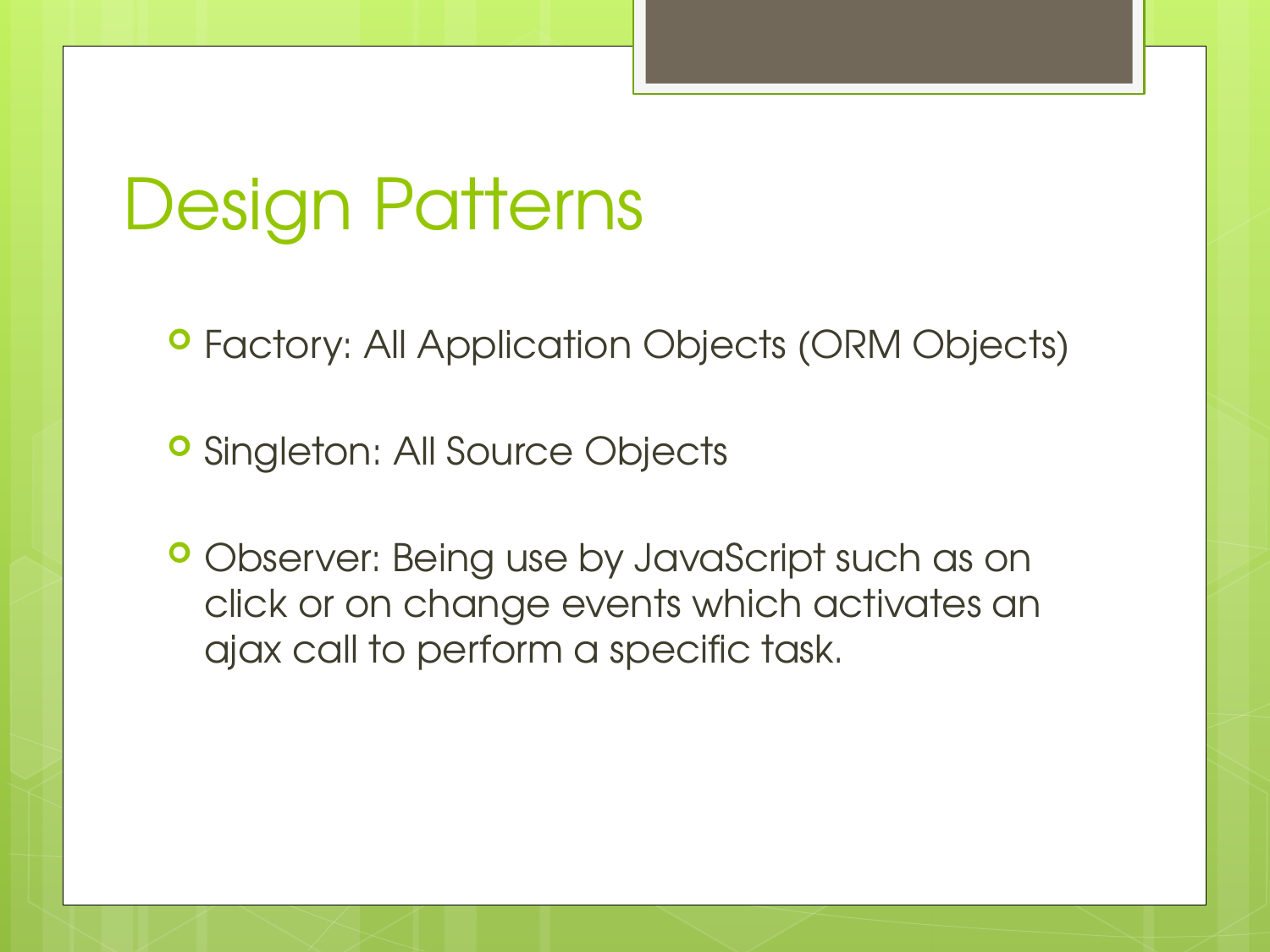

# Design Patterns
Factory: All Application Objects (ORM Objects)

Singleton: All Source Objects

Observer: Being use by JavaScript such as on  click or on change events which activates an ajax call to perform a specific task.